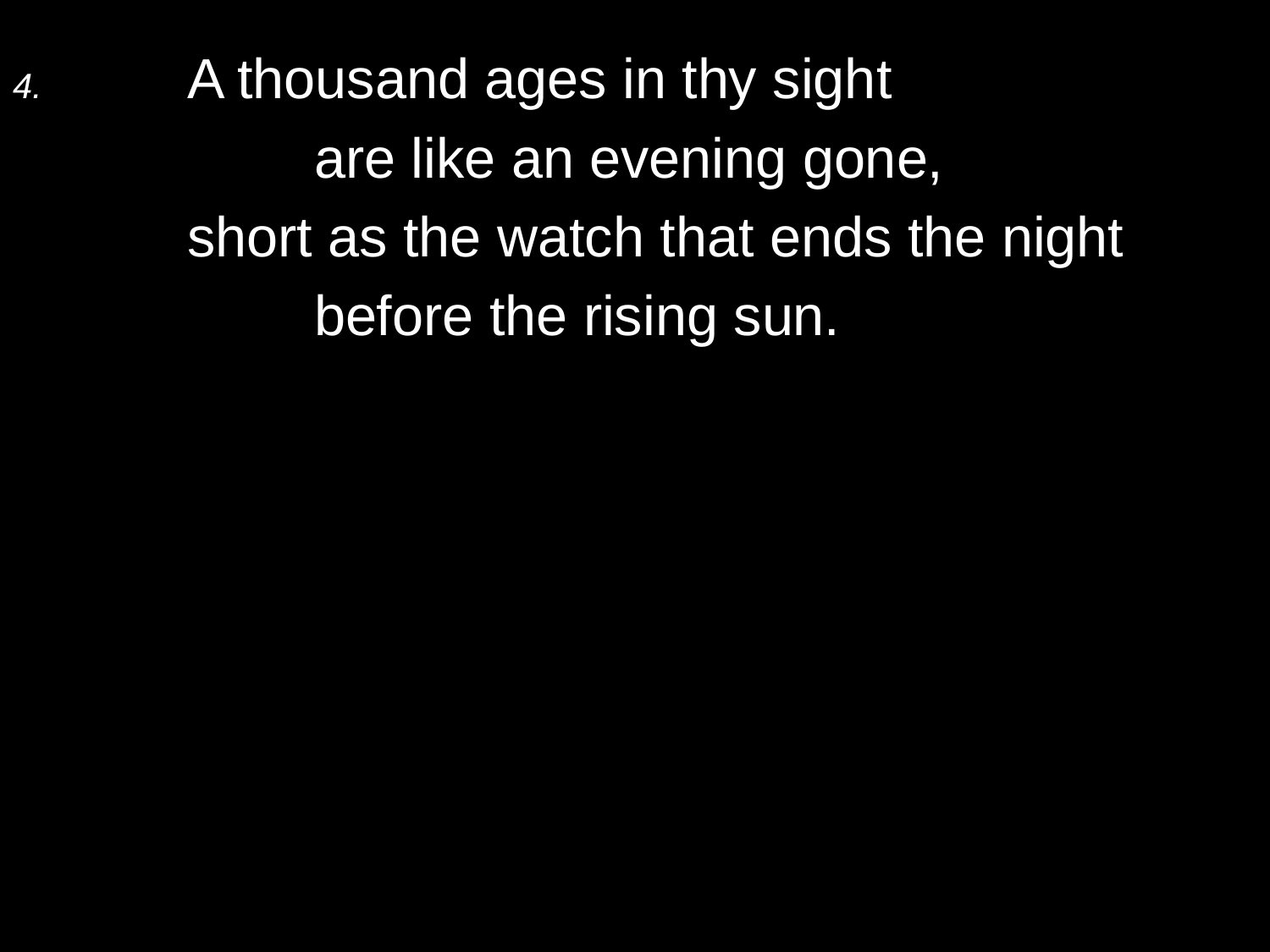

4.	A thousand ages in thy sight
		are like an evening gone,
	short as the watch that ends the night
		before the rising sun.